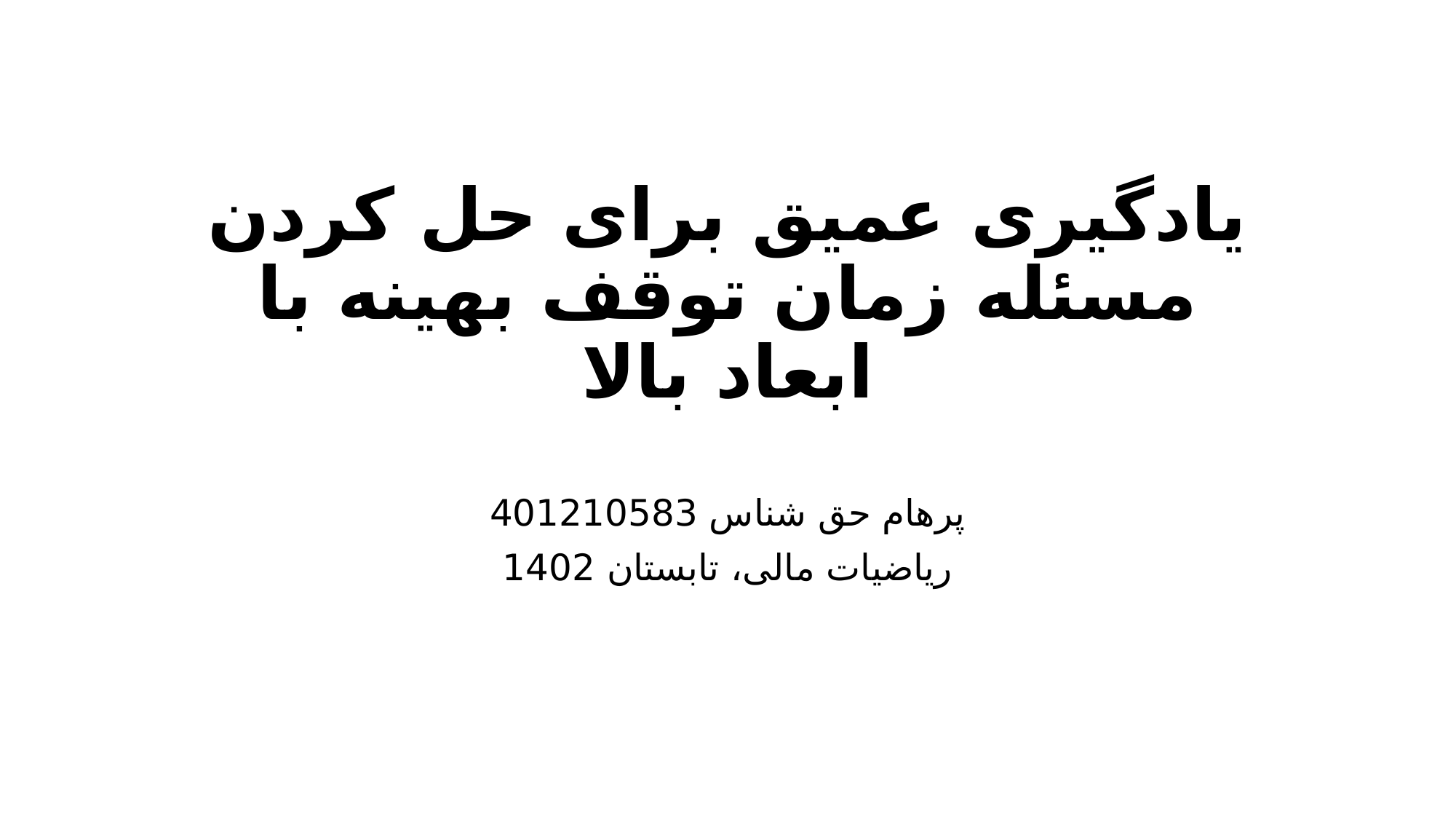

# یادگیری عمیق برای حل کردن مسئله زمان توقف بهینه با ابعاد بالا

پرهام حق شناس 401210583
ریاضیات مالی، تابستان 1402